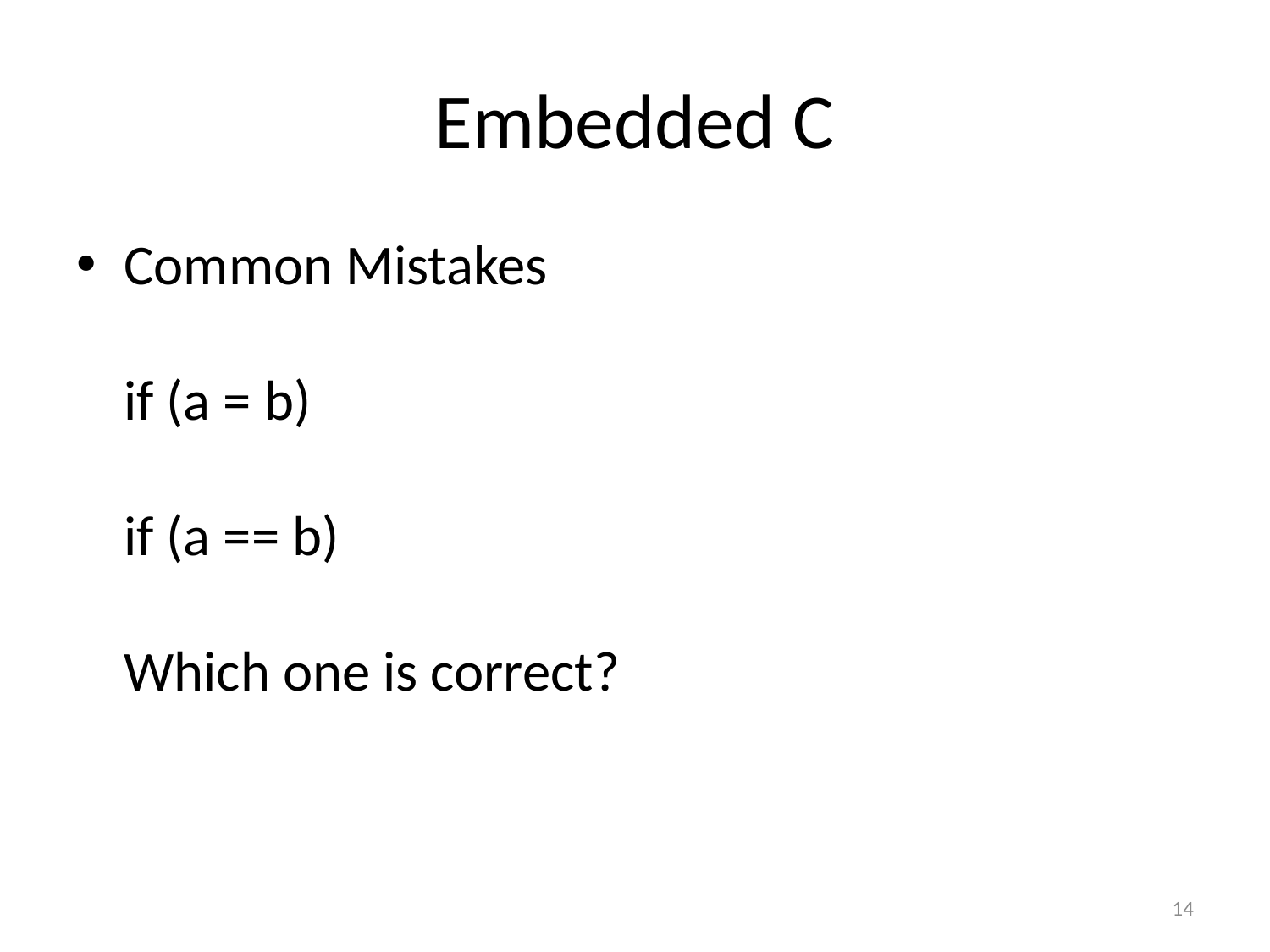

# Embedded C
Common Mistakes
if (a = b)
if (a == b)
Which one is correct?
14